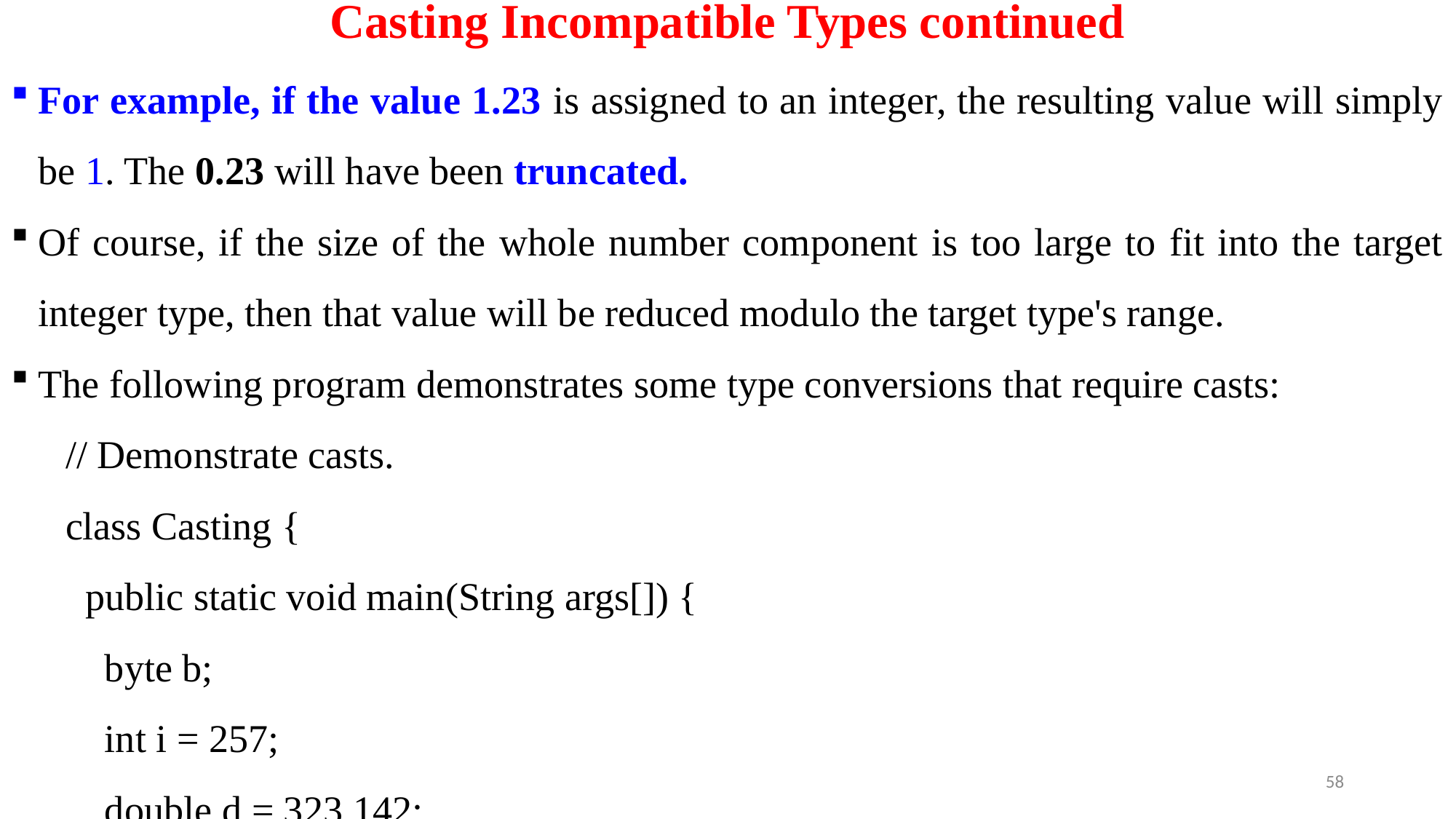

# Casting Incompatible Types continued
For example, if the value 1.23 is assigned to an integer, the resulting value will simply be 1. The 0.23 will have been truncated.
Of course, if the size of the whole number component is too large to fit into the target integer type, then that value will be reduced modulo the target type's range.
The following program demonstrates some type conversions that require casts:
// Demonstrate casts.
class Casting {
  public static void main(String args[]) {
    byte b;
    int i = 257;
    double d = 323.142;

58